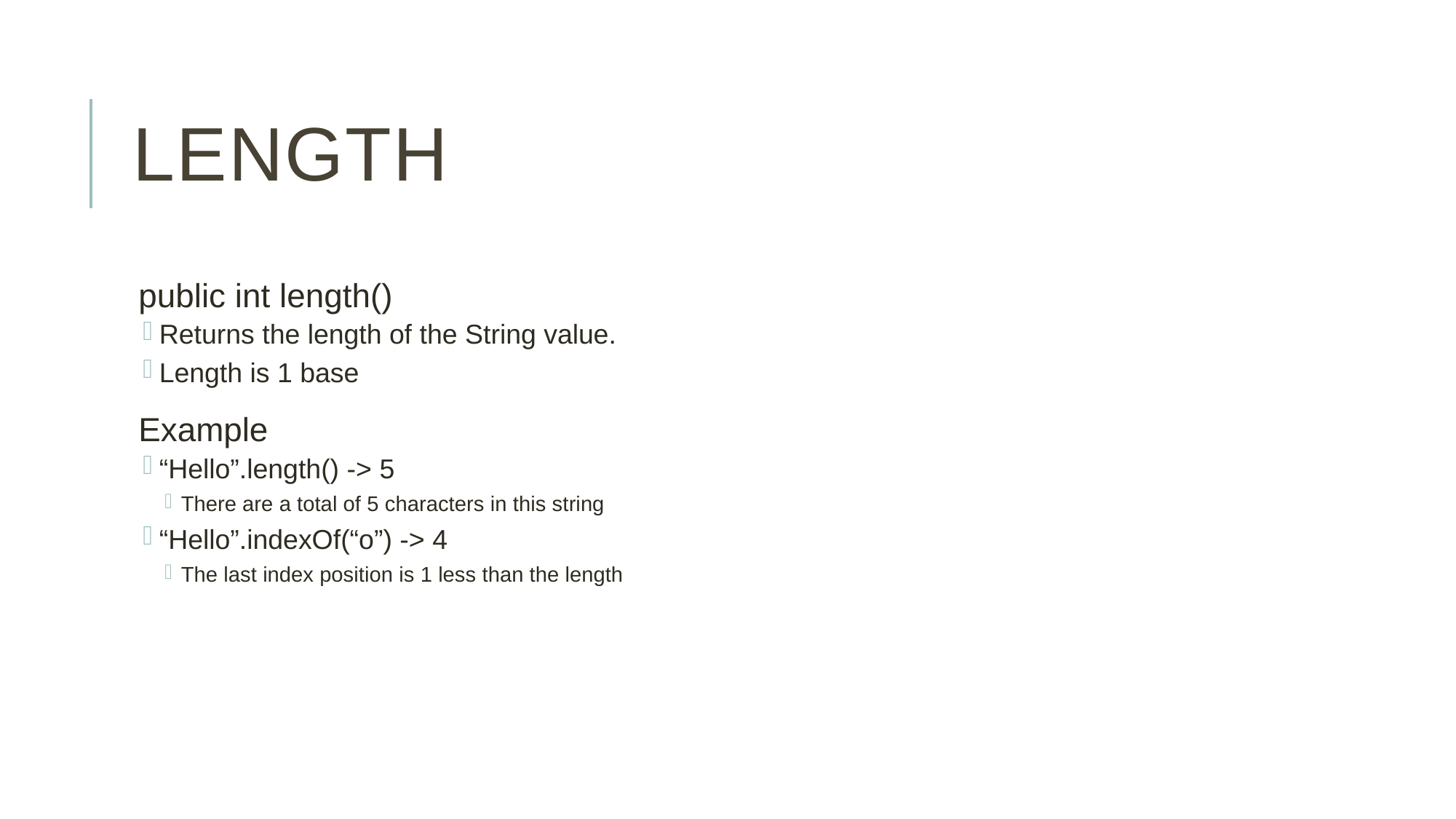

# Length
public int length()
Returns the length of the String value.
Length is 1 base
Example
“Hello”.length() -> 5
There are a total of 5 characters in this string
“Hello”.indexOf(“o”) -> 4
The last index position is 1 less than the length